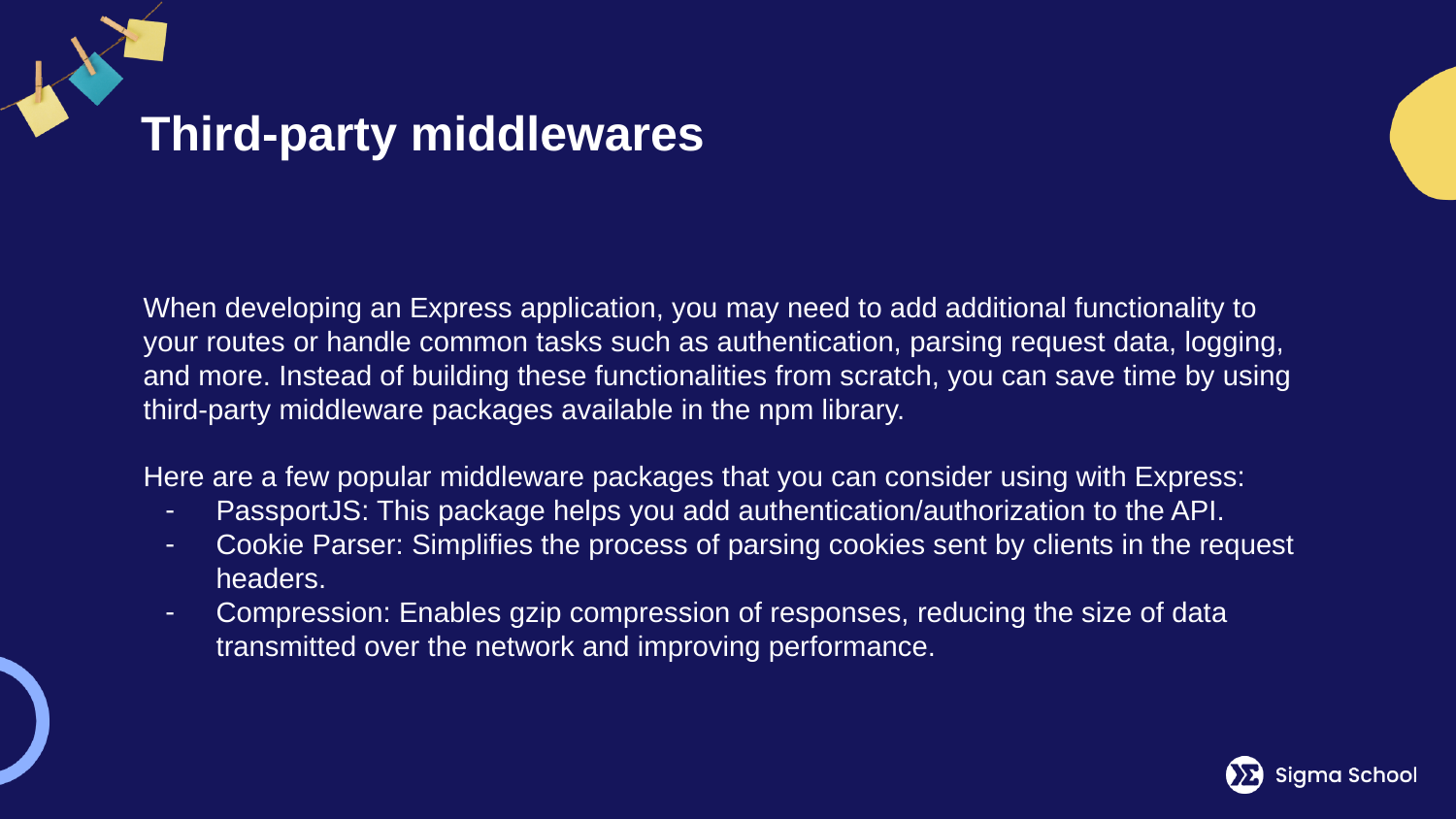

# Third-party middlewares
When developing an Express application, you may need to add additional functionality to your routes or handle common tasks such as authentication, parsing request data, logging, and more. Instead of building these functionalities from scratch, you can save time by using third-party middleware packages available in the npm library.

Here are a few popular middleware packages that you can consider using with Express:
PassportJS: This package helps you add authentication/authorization to the API.
Cookie Parser: Simplifies the process of parsing cookies sent by clients in the request headers.
Compression: Enables gzip compression of responses, reducing the size of data transmitted over the network and improving performance.